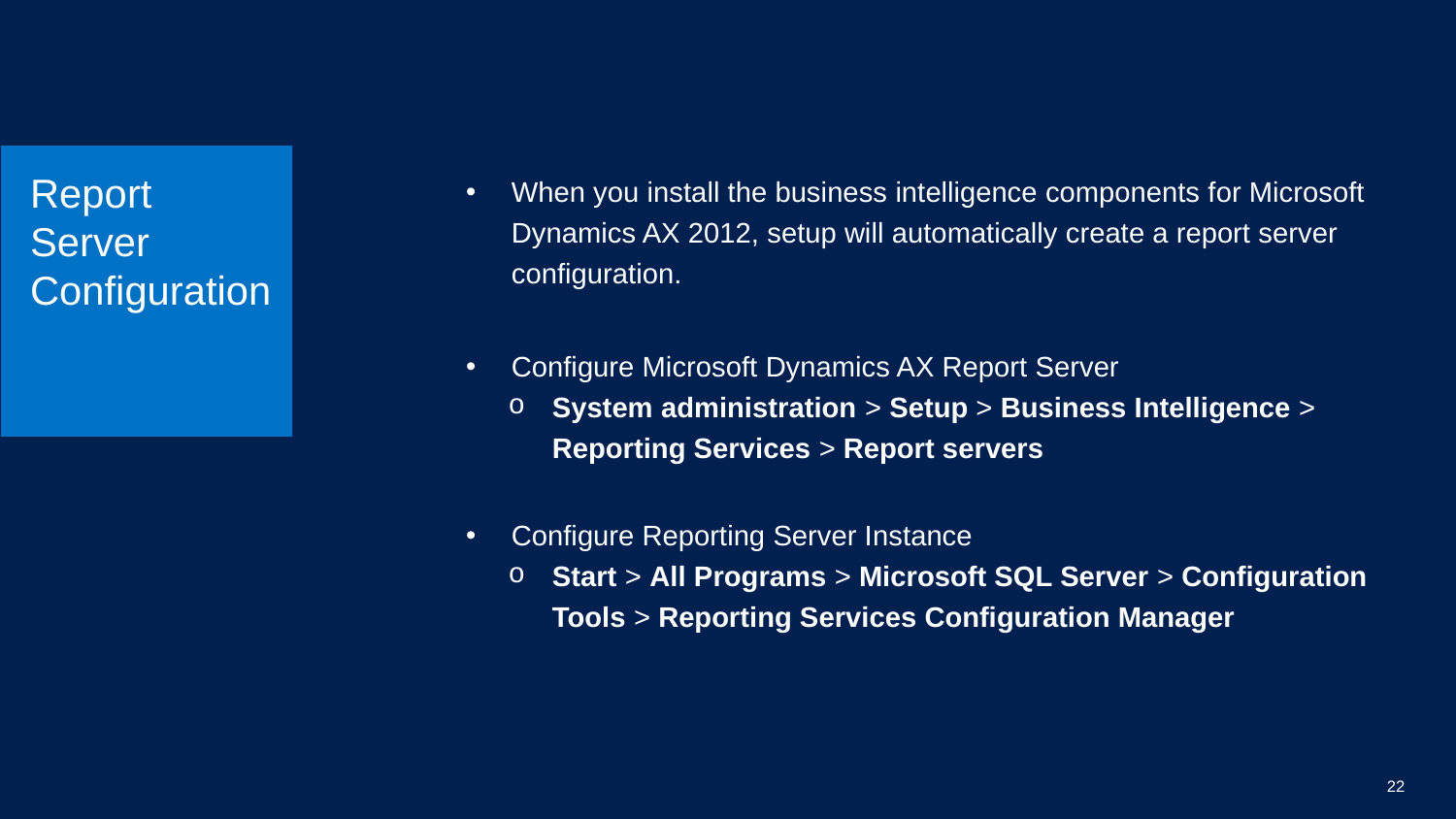

# Report Server Configuration
When you install the business intelligence components for Microsoft Dynamics AX 2012, setup will automatically create a report server configuration.

Configure Microsoft Dynamics AX Report Server
System administration > Setup > Business Intelligence > Reporting Services > Report servers

Configure Reporting Server Instance
Start > All Programs > Microsoft SQL Server > Configuration Tools > Reporting Services Configuration Manager

22